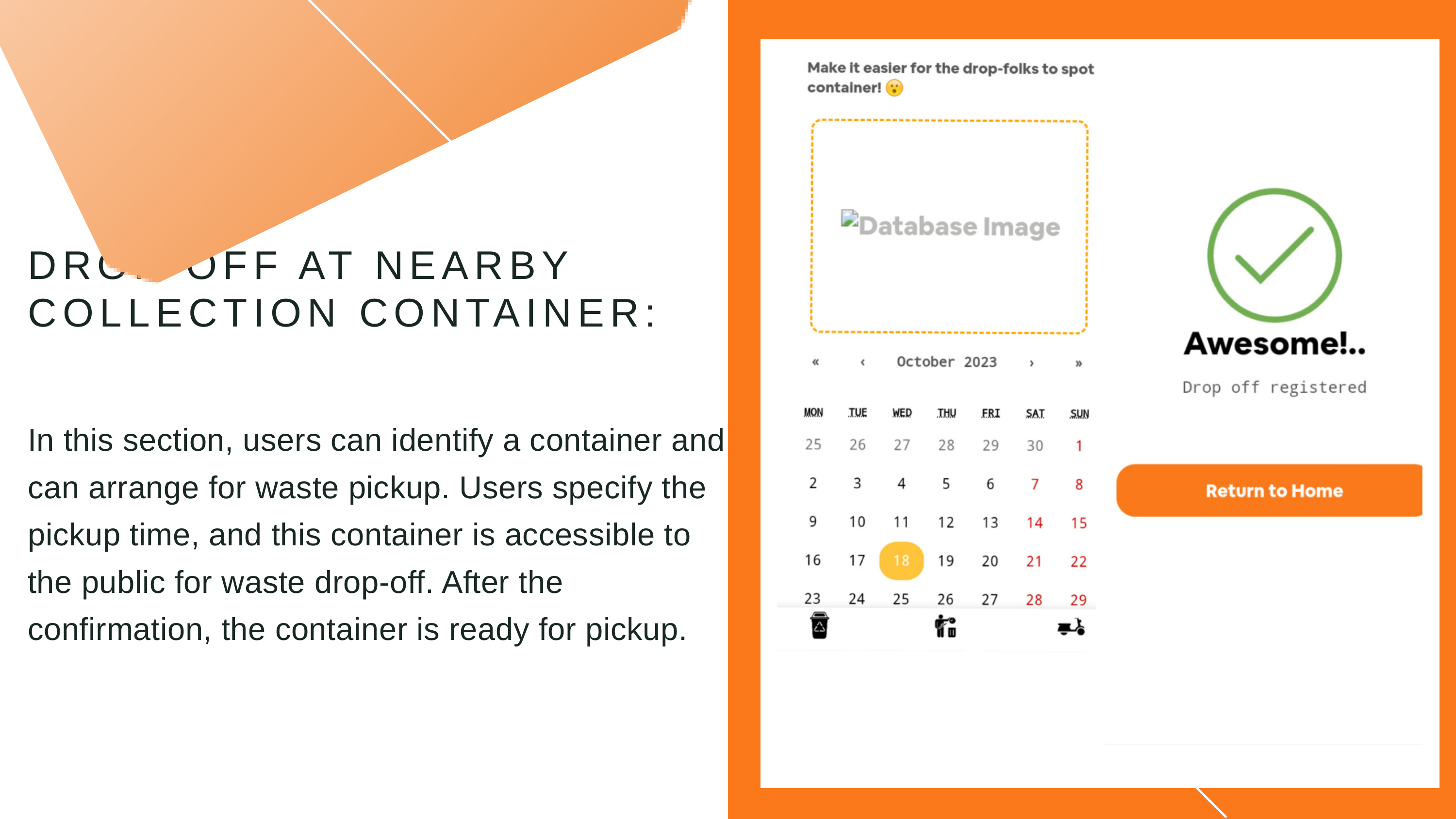

DROP-OFF AT NEARBY COLLECTION CONTAINER:

In this section, users can identify a container and can arrange for waste pickup. Users specify the pickup time, and this container is accessible to the public for waste drop-off. After the confirmation, the container is ready for pickup.